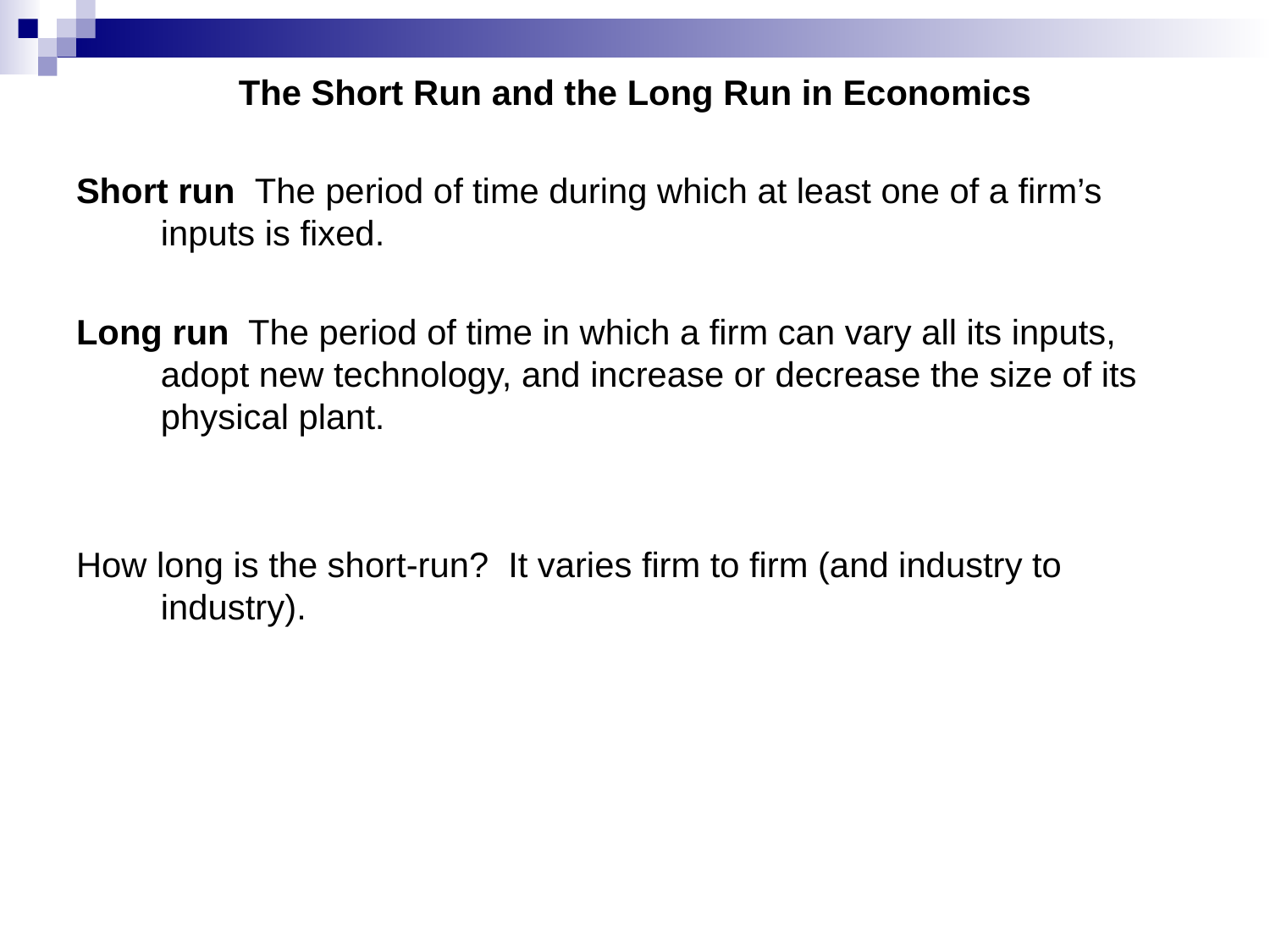

The Short Run and the Long Run in Economics

Short run  The period of time during which at least one of a firm’s inputs is fixed.

Long run  The period of time in which a firm can vary all its inputs, adopt new technology, and increase or decrease the size of its physical plant.

How long is the short-run?  It varies firm to firm (and industry to industry).